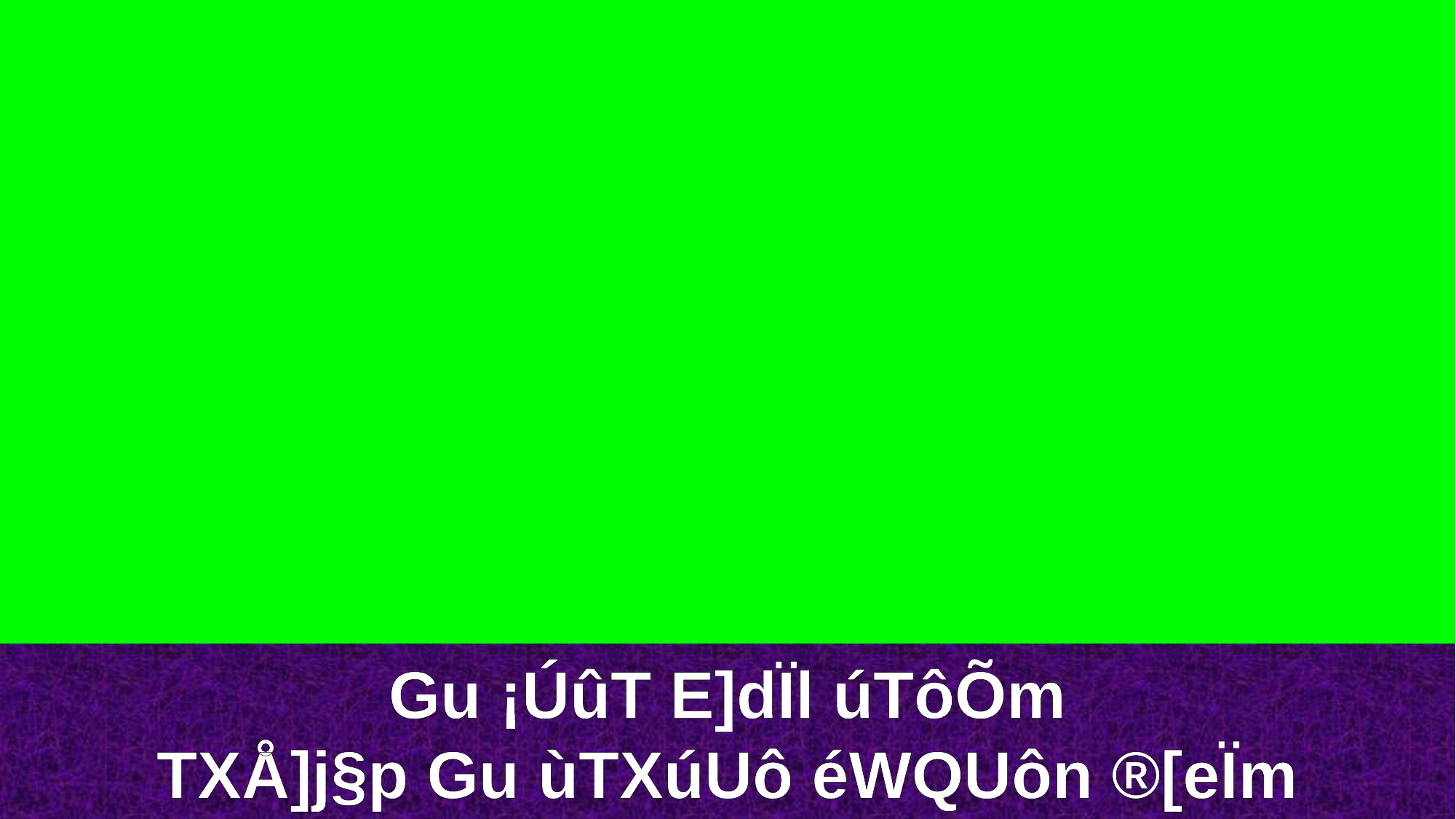

Gu ¡ÚûT E]dÏl úTôÕm
TXÅ]j§p Gu ùTXúUô éWQUôn ®[eÏm